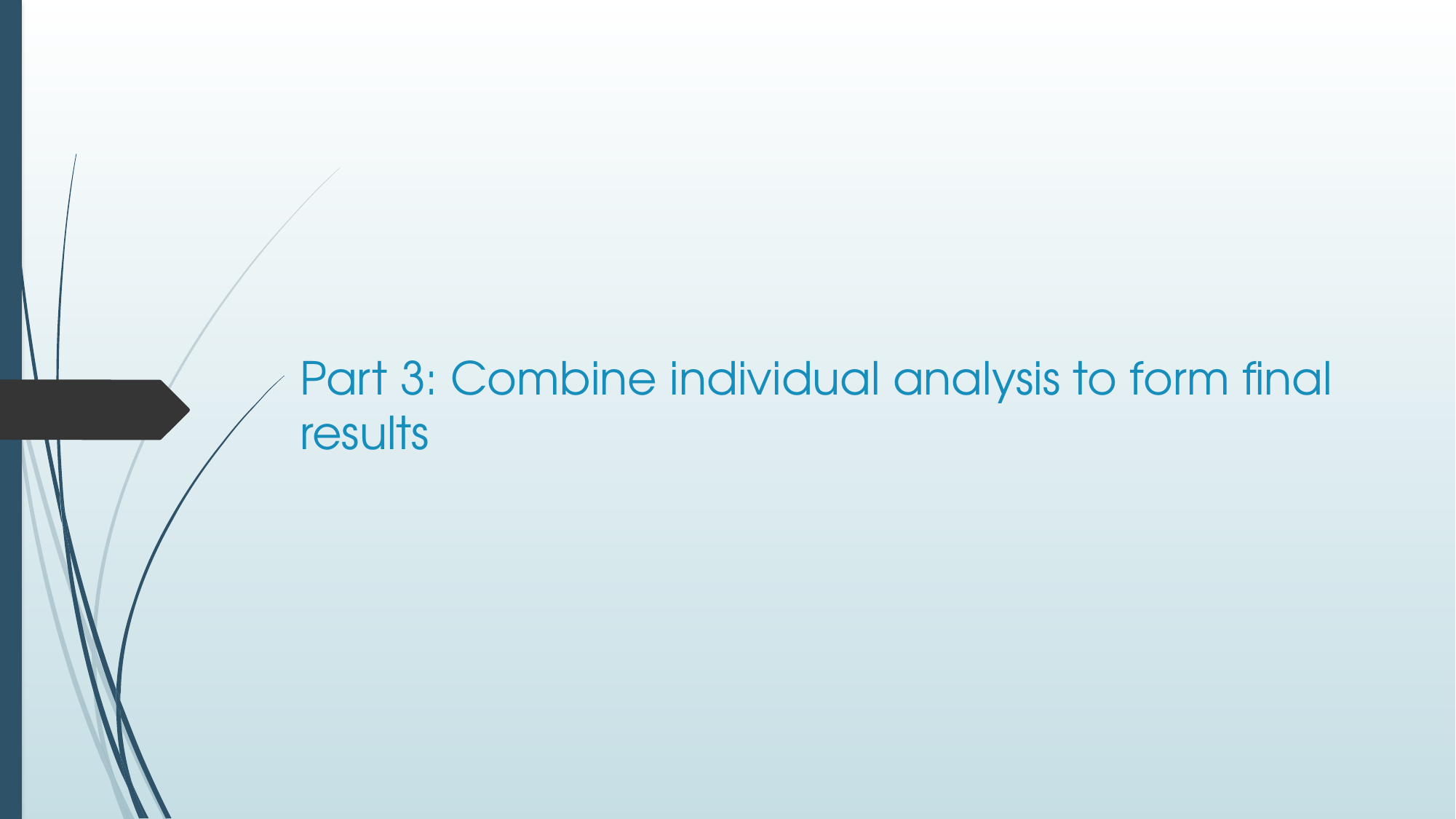

# Part 3: Combine individual analysis to form final results